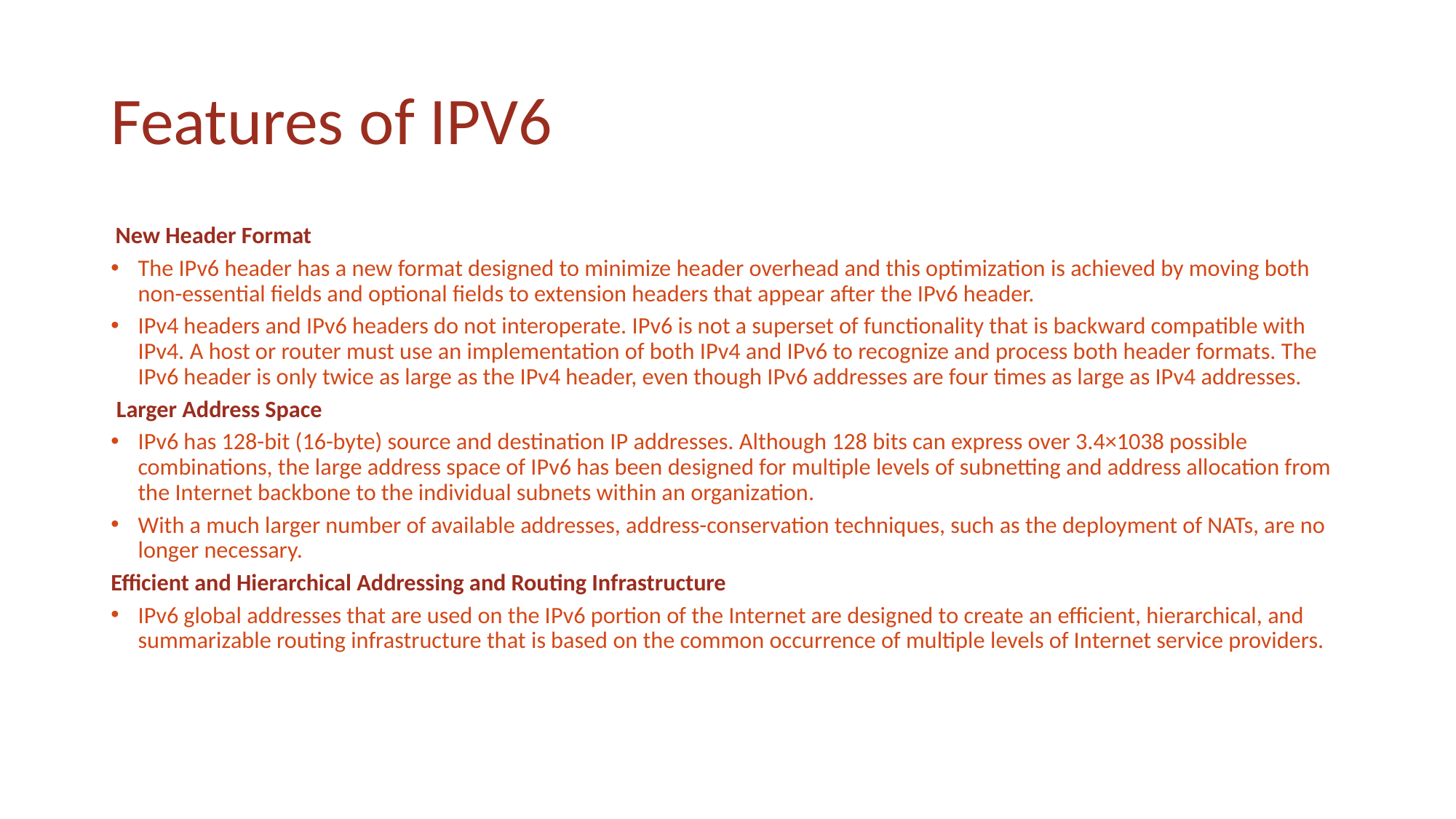

# Features of IPV6
 New Header Format
The IPv6 header has a new format designed to minimize header overhead and this optimization is achieved by moving both non-essential fields and optional fields to extension headers that appear after the IPv6 header.
IPv4 headers and IPv6 headers do not interoperate. IPv6 is not a superset of functionality that is backward compatible with IPv4. A host or router must use an implementation of both IPv4 and IPv6 to recognize and process both header formats. The IPv6 header is only twice as large as the IPv4 header, even though IPv6 addresses are four times as large as IPv4 addresses.
 Larger Address Space
IPv6 has 128-bit (16-byte) source and destination IP addresses. Although 128 bits can express over 3.4×1038 possible combinations, the large address space of IPv6 has been designed for multiple levels of subnetting and address allocation from the Internet backbone to the individual subnets within an organization.
With a much larger number of available addresses, address-conservation techniques, such as the deployment of NATs, are no longer necessary.
Efficient and Hierarchical Addressing and Routing Infrastructure
IPv6 global addresses that are used on the IPv6 portion of the Internet are designed to create an efficient, hierarchical, and summarizable routing infrastructure that is based on the common occurrence of multiple levels of Internet service providers.